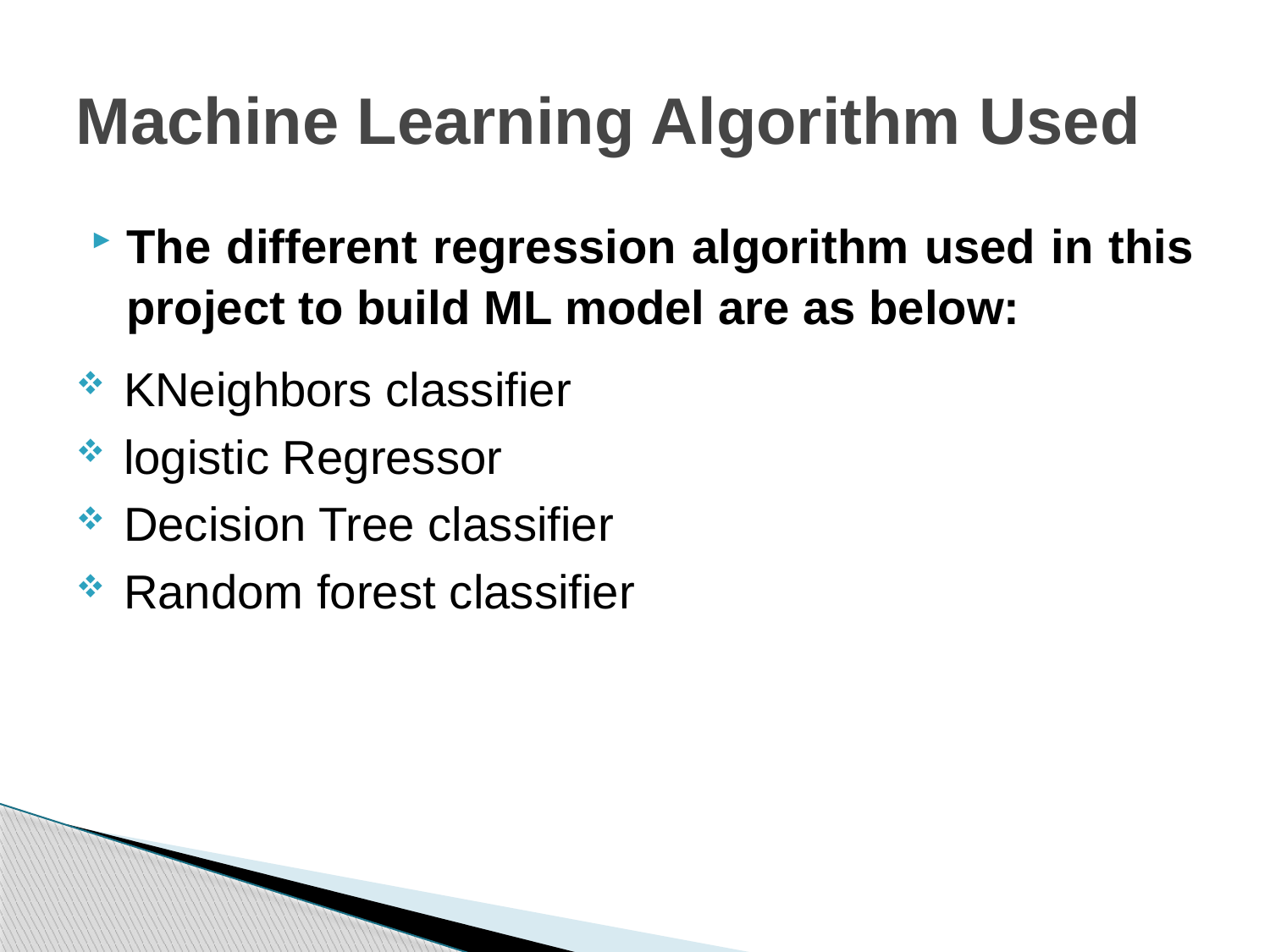

# Machine Learning Algorithm Used
The different regression algorithm used in this project to build ML model are as below:
KNeighbors classifier
logistic Regressor
Decision Tree classifier
Random forest classifier